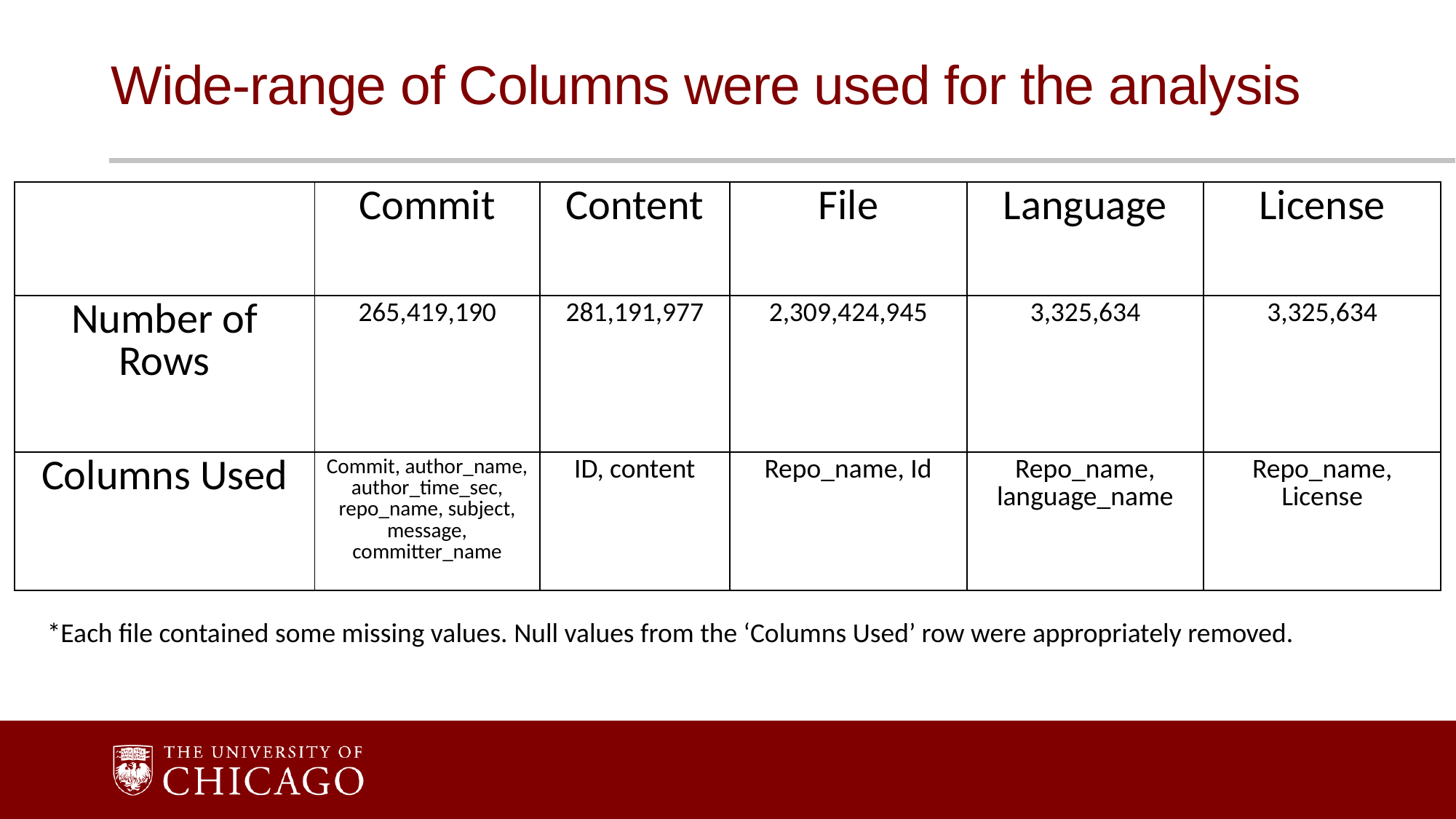

Wide-range of Columns were used for the analysis

|  | Commit | Content | File | Language | License |
| --- | --- | --- | --- | --- | --- |
| Number of Rows | 265,419,190 | 281,191,977 | 2,309,424,945 | 3,325,634 | 3,325,634 |
| Columns Used | Commit, author\_name, author\_time\_sec, repo\_name, subject, message, committer\_name | ID, content | Repo\_name, Id | Repo\_name, language\_name | Repo\_name, License |
*Each file contained some missing values. Null values from the ‘Columns Used’ row were appropriately removed.